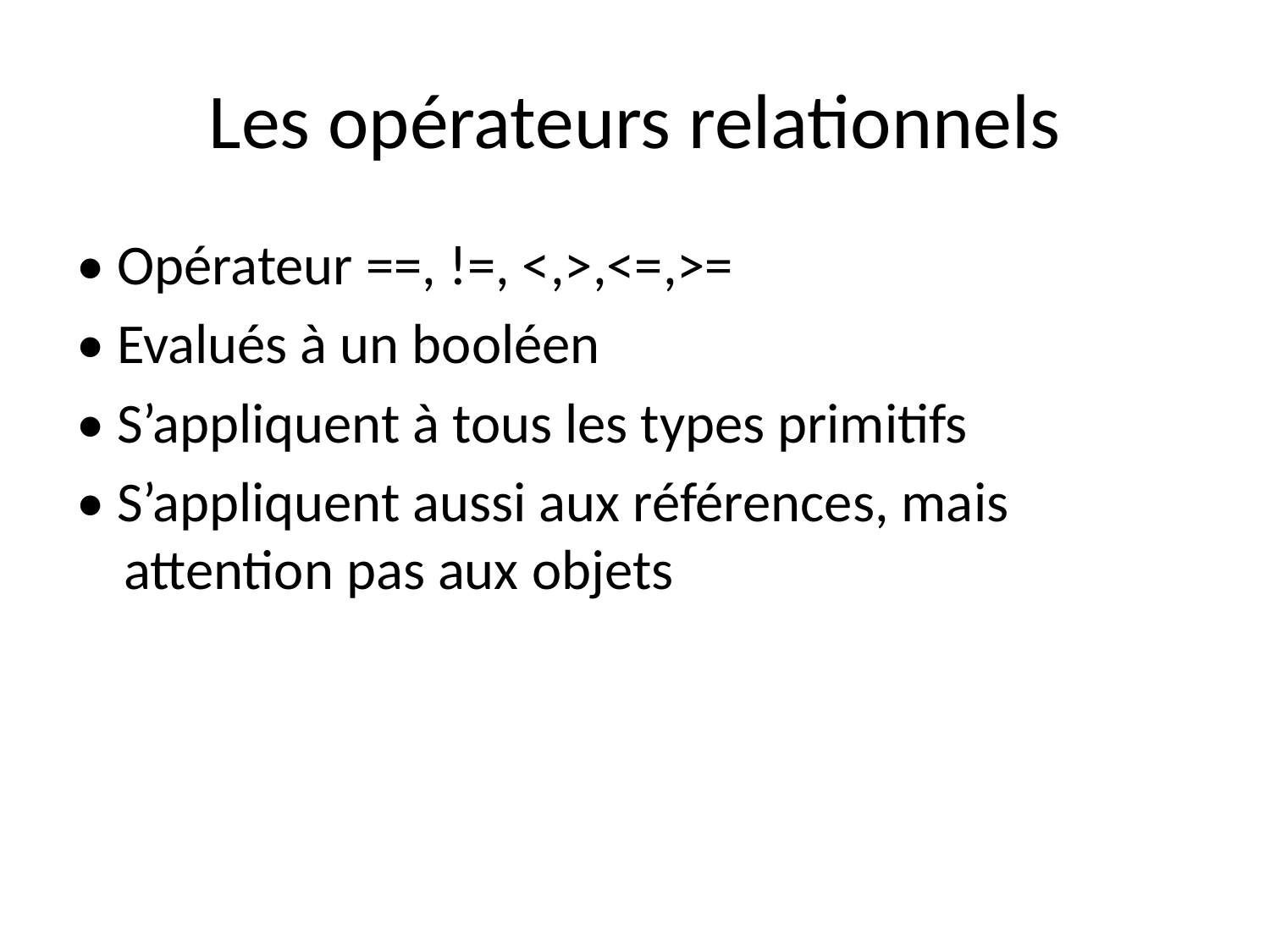

# Les opérateurs relationnels
• Opérateur ==, !=, <,>,<=,>=
• Evalués à un booléen
• S’appliquent à tous les types primitifs
• S’appliquent aussi aux références, mais attention pas aux objets